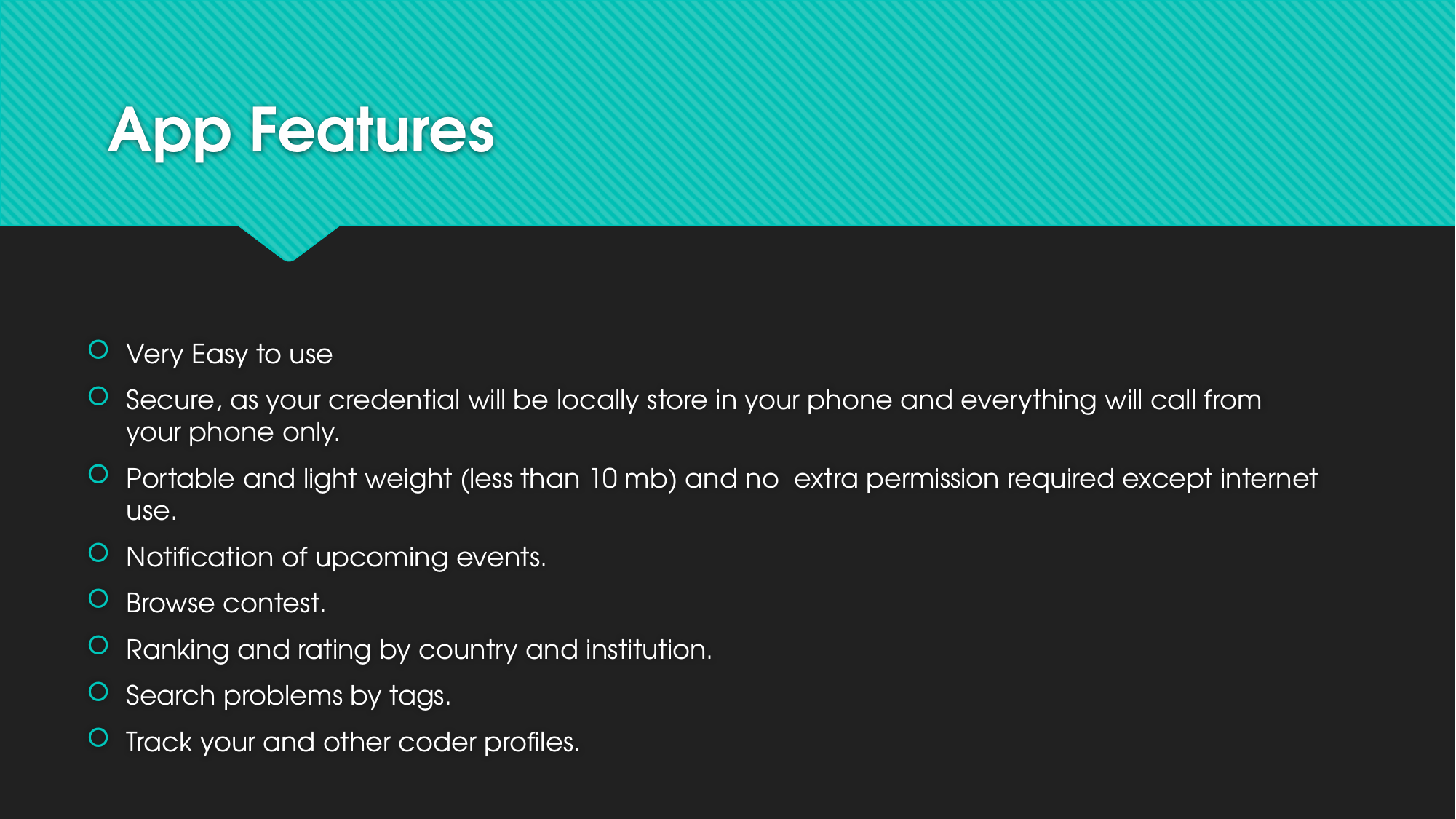

# App Features
Very Easy to use
Secure, as your credential will be locally store in your phone and everything will call from your phone only.
Portable and light weight (less than 10 mb) and no  extra permission required except internet use.
Notification of upcoming events.
Browse contest.
Ranking and rating by country and institution.
Search problems by tags.
Track your and other coder profiles.